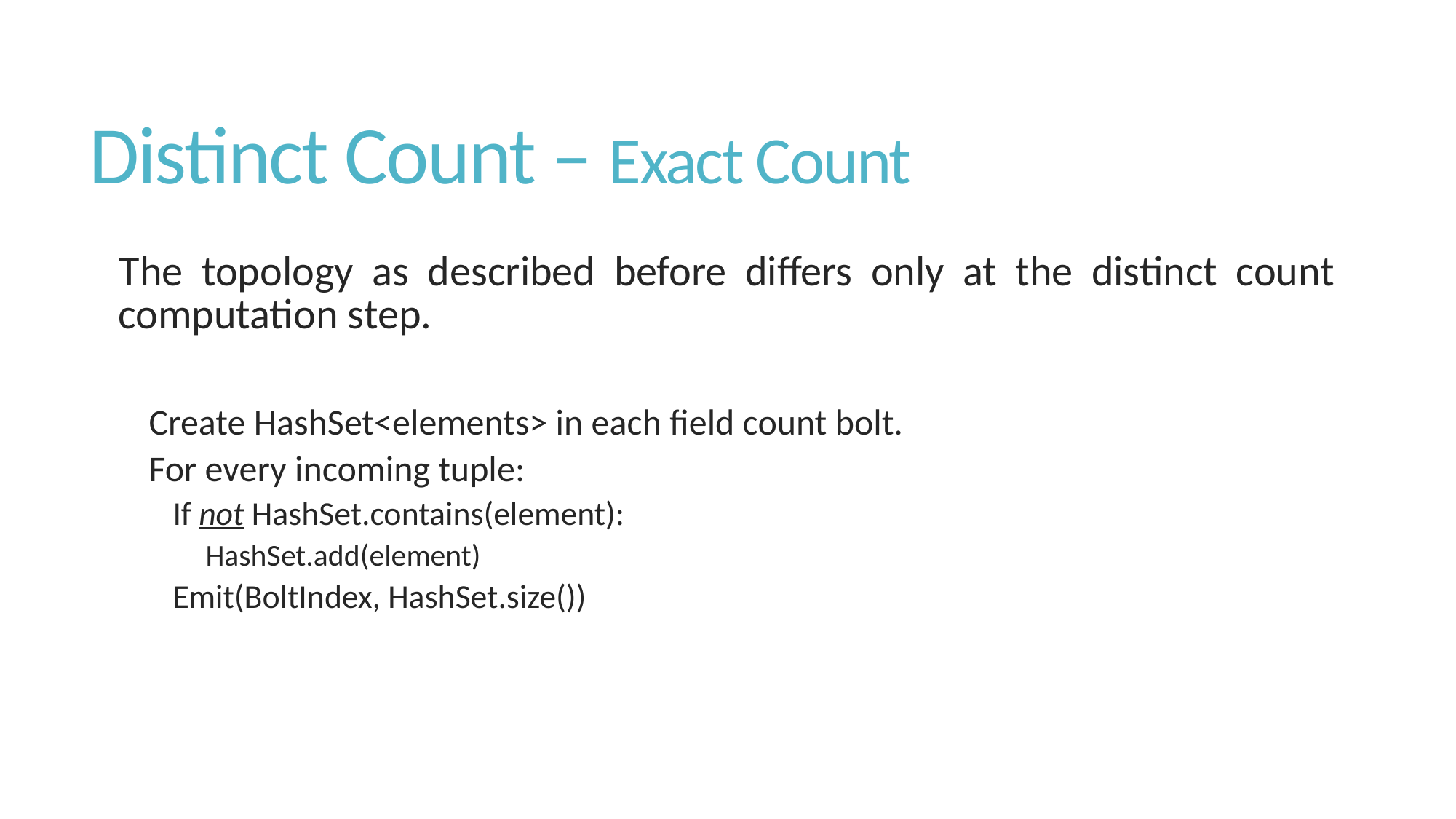

# Distinct Count – Exact Count
The topology as described before differs only at the distinct count computation step.

Create HashSet<elements> in each field count bolt.
For every incoming tuple:
If not HashSet.contains(element):
HashSet.add(element)
Emit(BoltIndex, HashSet.size())